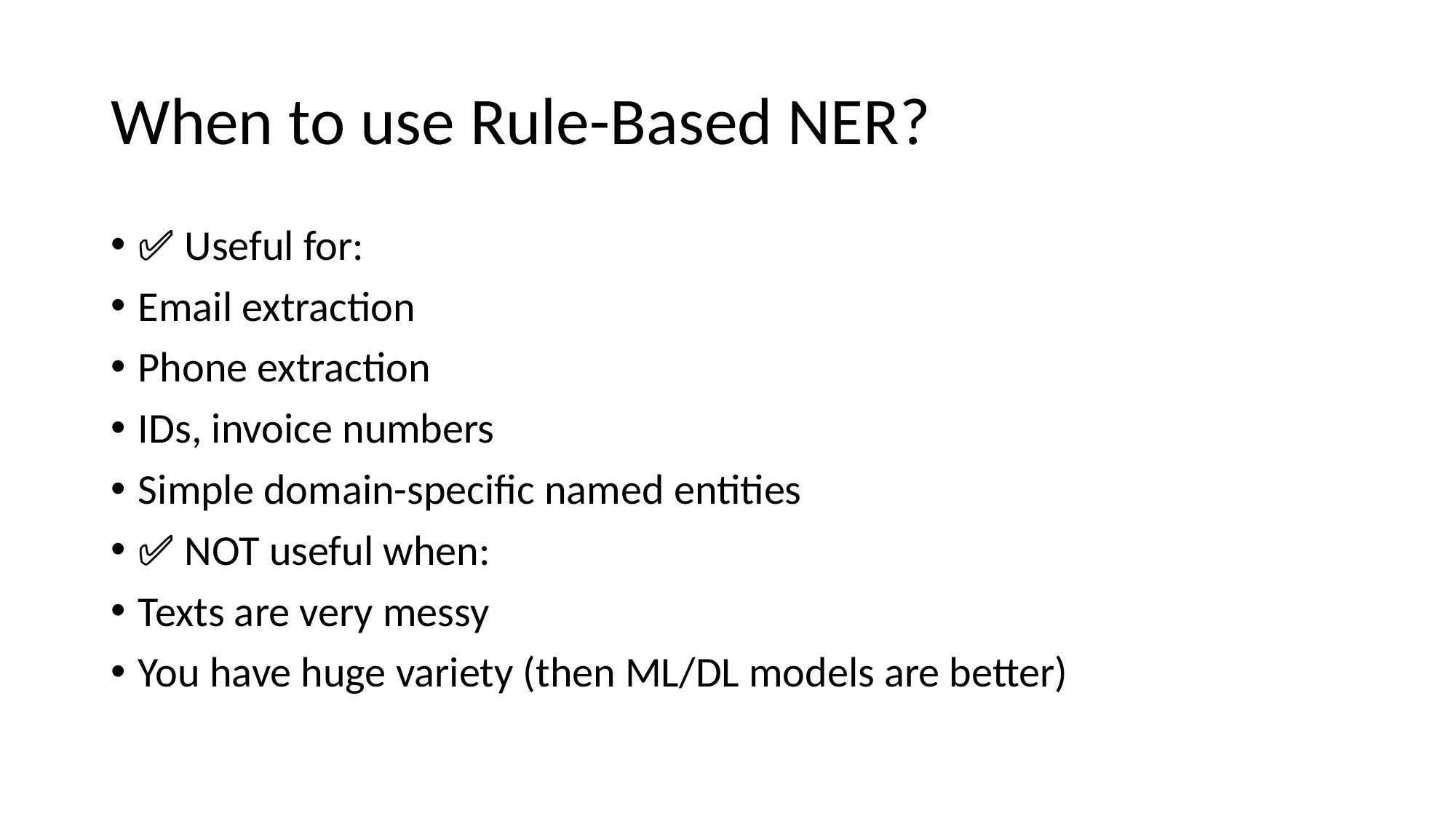

# When to use Rule-Based NER?
✅ Useful for:
Email extraction
Phone extraction
IDs, invoice numbers
Simple domain-specific named entities
✅ NOT useful when:
Texts are very messy
You have huge variety (then ML/DL models are better)